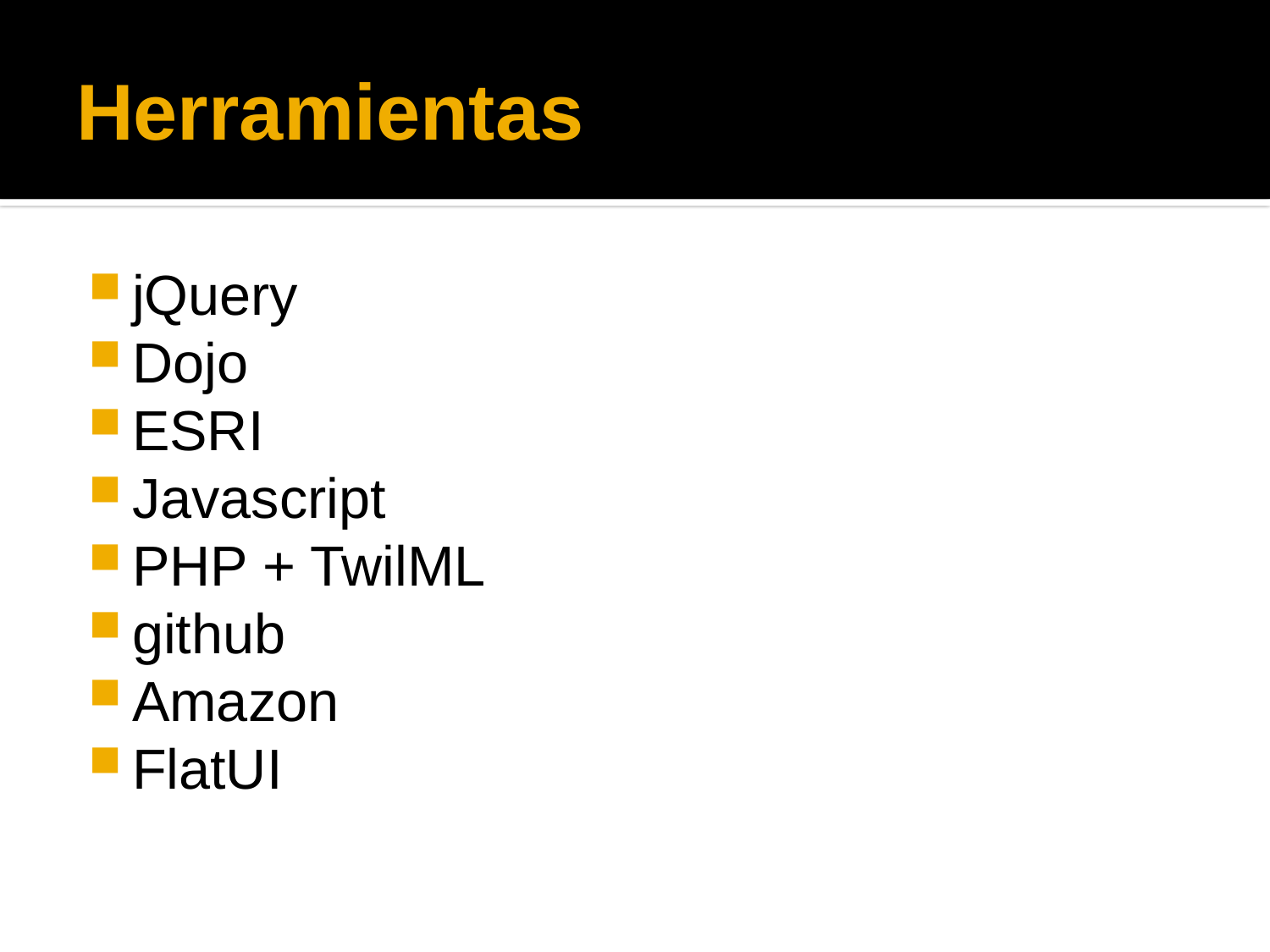

# Herramientas
jQuery
Dojo
ESRI
Javascript
PHP + TwilML
github
Amazon
FlatUI